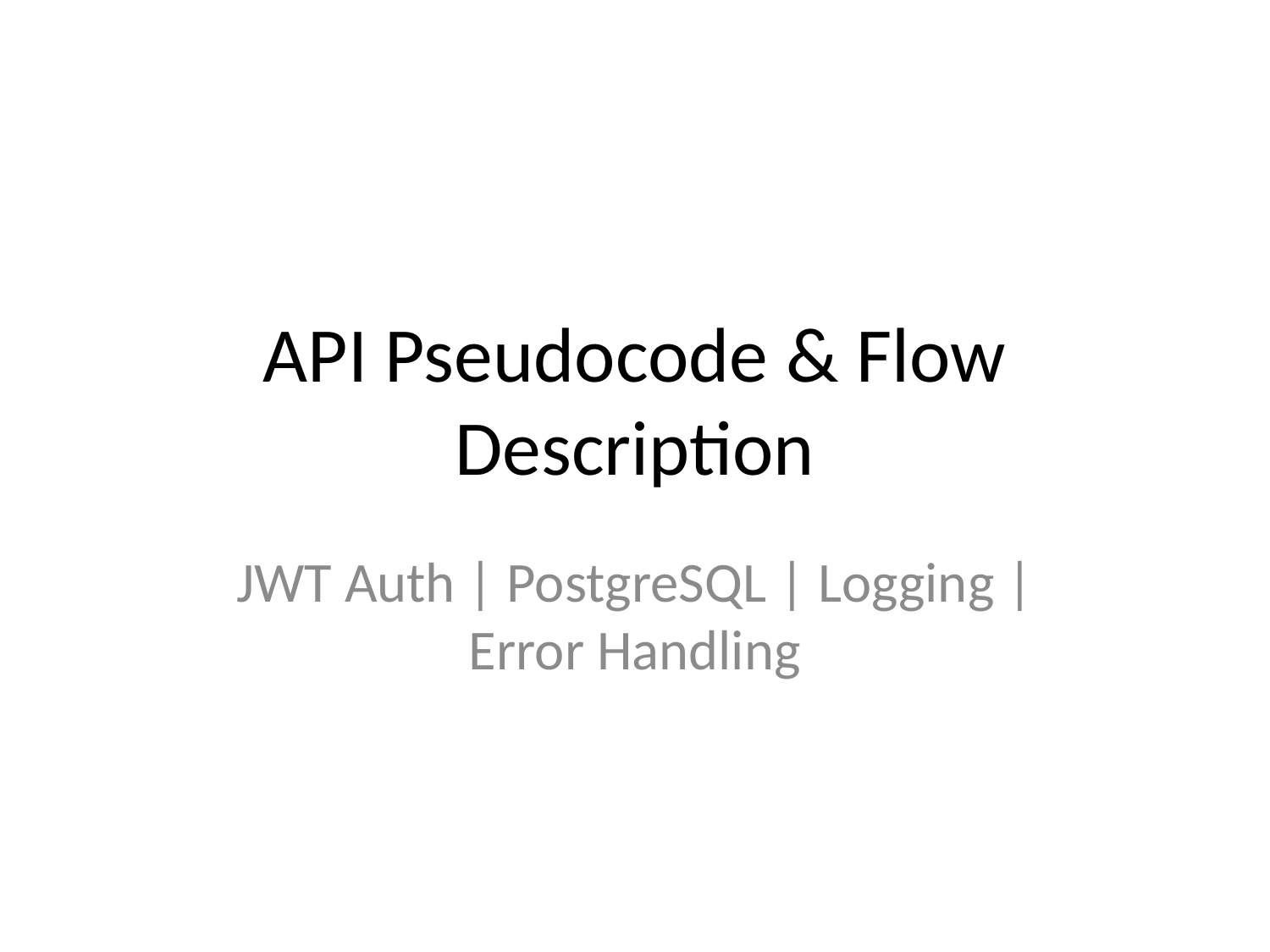

# API Pseudocode & Flow Description
JWT Auth | PostgreSQL | Logging | Error Handling